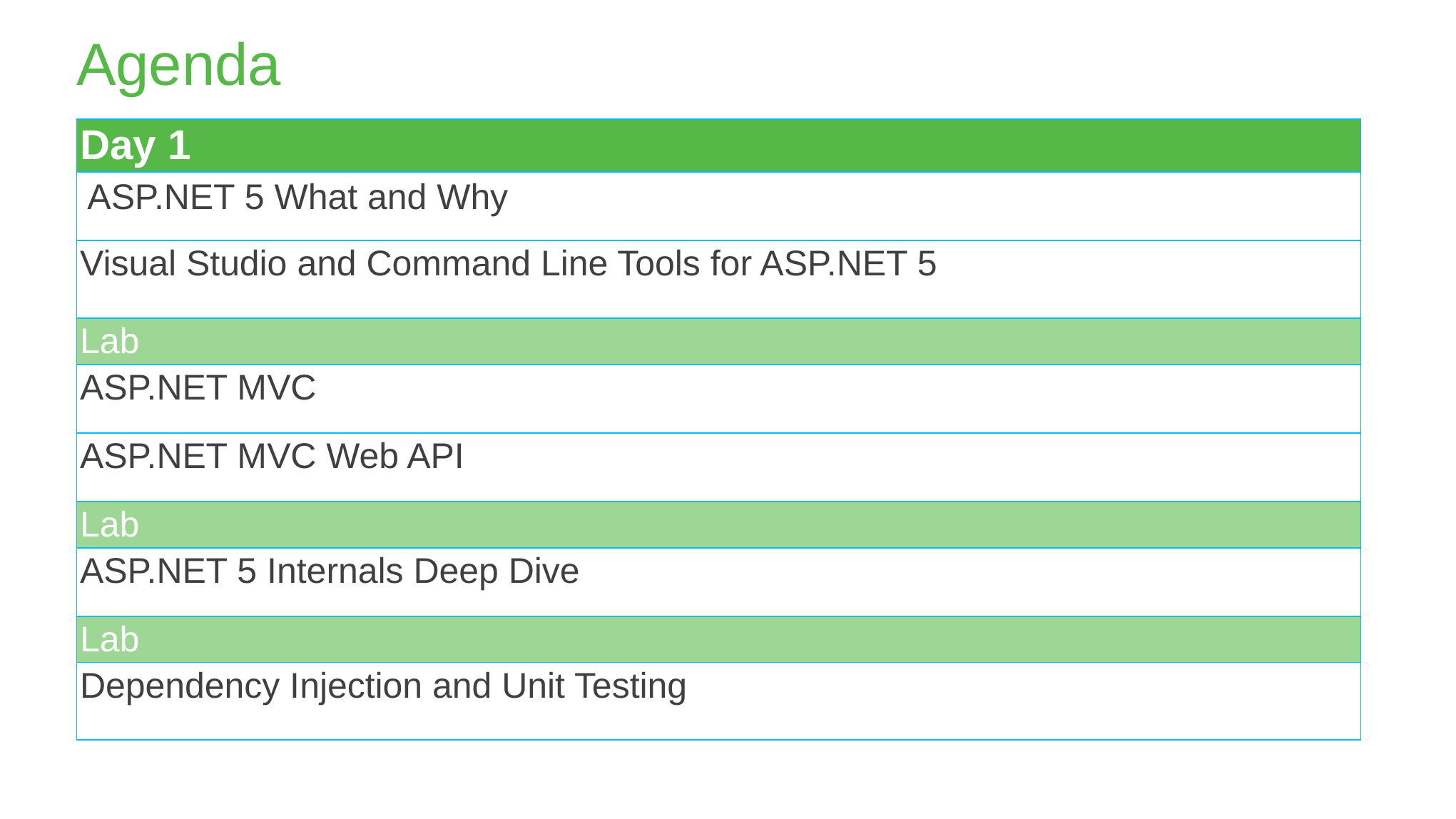

Agenda
| Day 1 |
| --- |
| ASP.NET 5 What and Why |
| Visual Studio and Command Line Tools for ASP.NET 5 |
| Lab |
| ASP.NET MVC |
| ASP.NET MVC Web API |
| Lab |
| ASP.NET 5 Internals Deep Dive |
| Lab |
| Dependency Injection and Unit Testing |